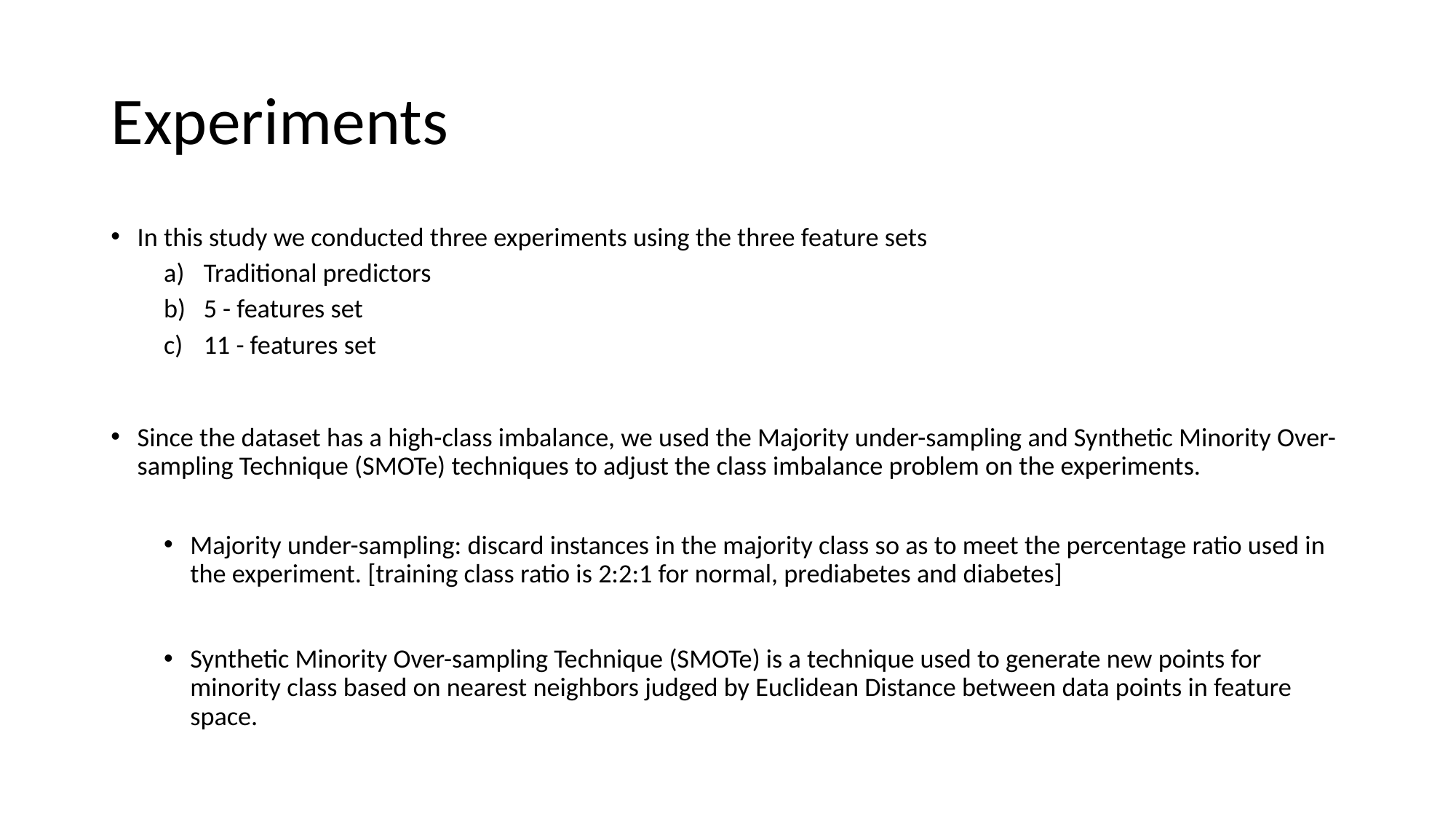

# Experiments
In this study we conducted three experiments using the three feature sets
Traditional predictors
5 - features set
11 - features set

Since the dataset has a high-class imbalance, we used the Majority under-sampling and Synthetic Minority Over-sampling Technique (SMOTe) techniques to adjust the class imbalance problem on the experiments.

Majority under-sampling: discard instances in the majority class so as to meet the percentage ratio used in the experiment. [training class ratio is 2:2:1 for normal, prediabetes and diabetes]

Synthetic Minority Over-sampling Technique (SMOTe) is a technique used to generate new points for minority class based on nearest neighbors judged by Euclidean Distance between data points in feature space.